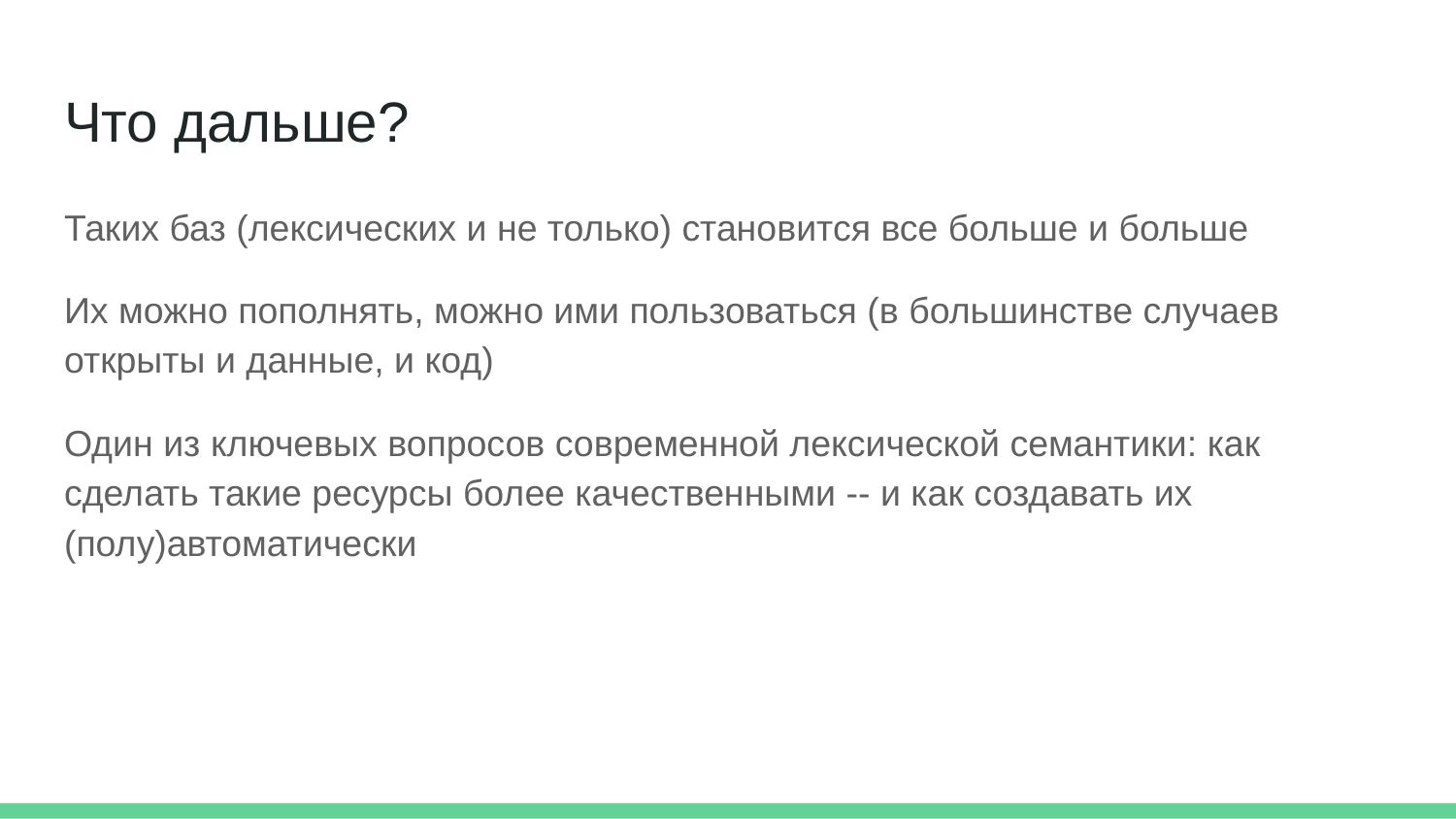

# Что дальше?
Таких баз (лексических и не только) становится все больше и больше
Их можно пополнять, можно ими пользоваться (в большинстве случаев открыты и данные, и код)
Один из ключевых вопросов современной лексической семантики: как сделать такие ресурсы более качественными -- и как создавать их (полу)автоматически